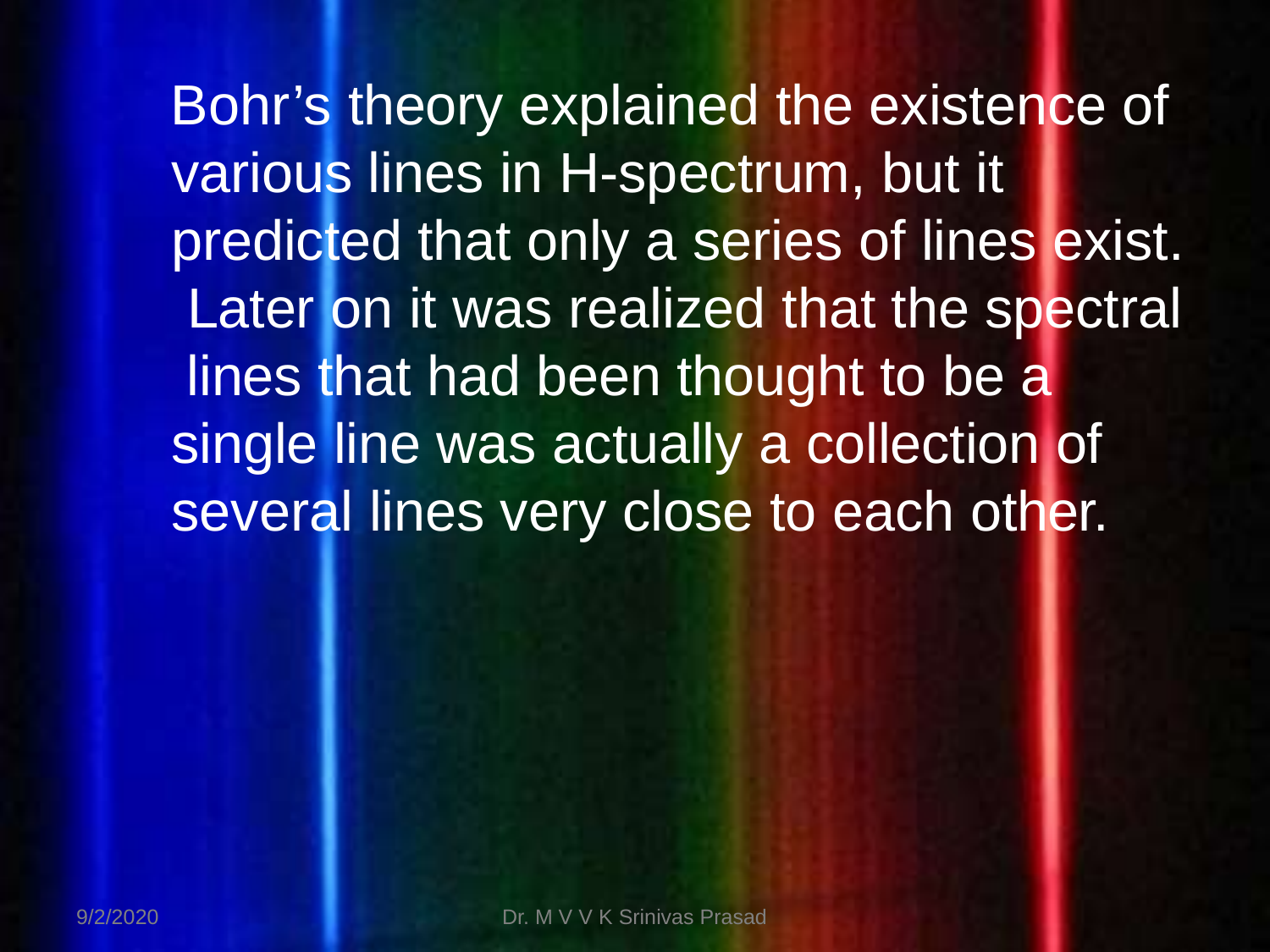

Bohr’s theory explained the existence of  various lines in H-spectrum, but it  predicted that only a series of lines exist.  Later on it was realized that the spectral  lines that had been thought to be a  single line was actually a collection of  several lines very close to each other.
9/2/2020
Dr. M V V K Srinivas Prasad
44